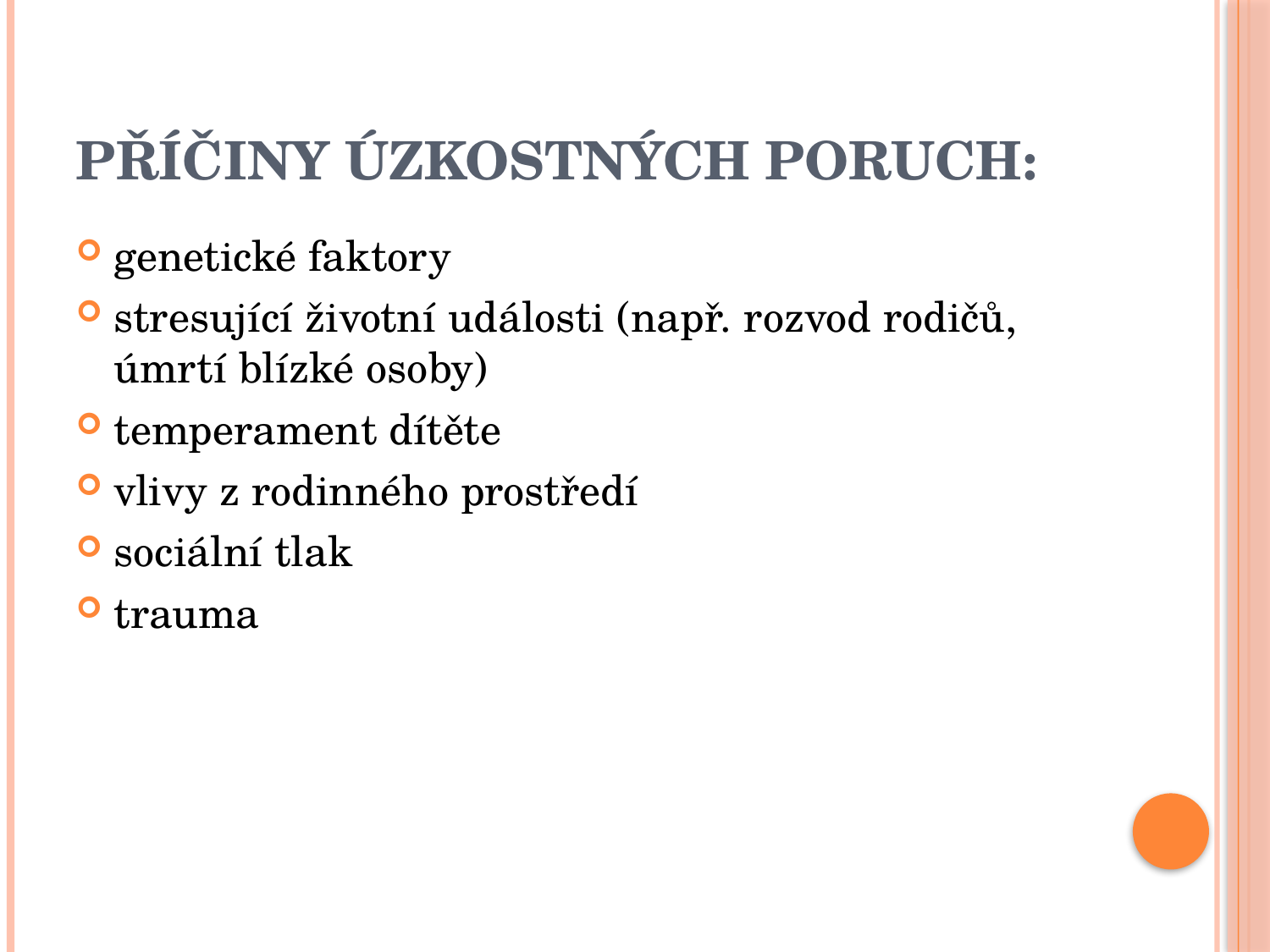

# Příčiny úzkostných poruch:
genetické faktory
stresující životní události (např. rozvod rodičů, úmrtí blízké osoby)
temperament dítěte
vlivy z rodinného prostředí
sociální tlak
trauma